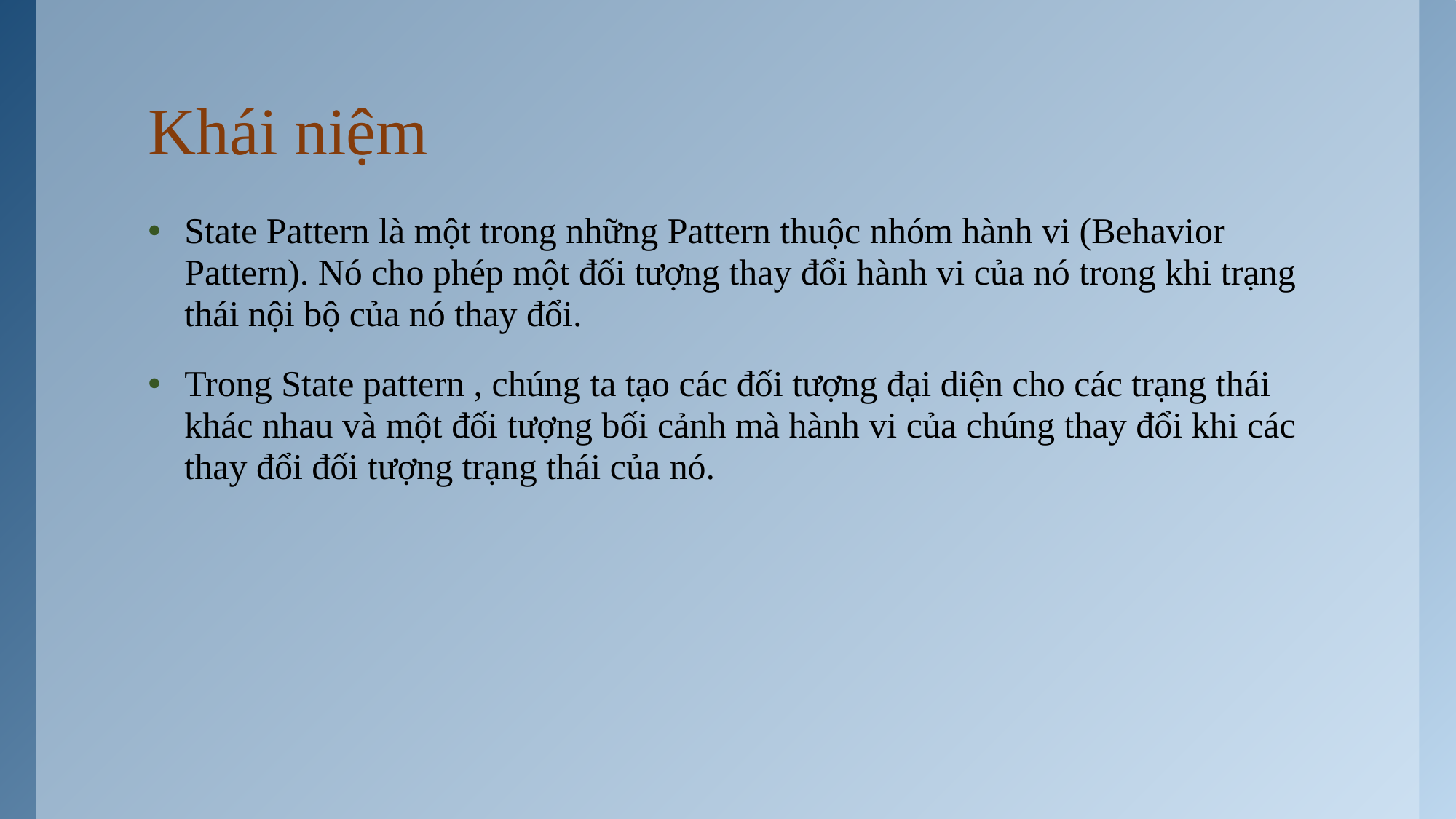

# Khái niệm
State Pattern là một trong những Pattern thuộc nhóm hành vi (Behavior Pattern). Nó cho phép một đối tượng thay đổi hành vi của nó trong khi trạng thái nội bộ của nó thay đổi.
Trong State pattern , chúng ta tạo các đối tượng đại diện cho các trạng thái khác nhau và một đối tượng bối cảnh mà hành vi của chúng thay đổi khi các thay đổi đối tượng trạng thái của nó.